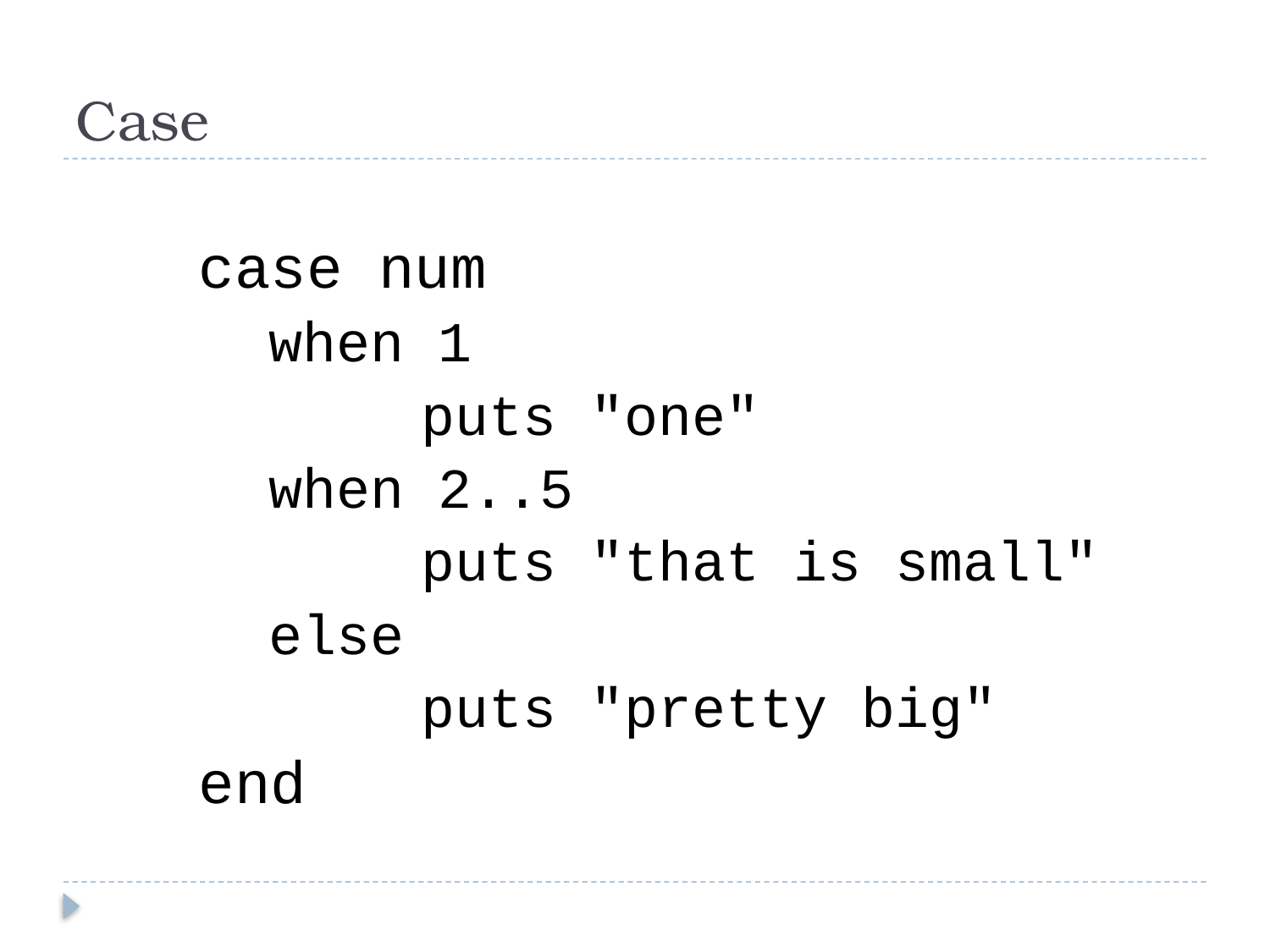

# Case
case num
when 1
		puts "one"
when 2..5
		puts "that is small"
else
		puts "pretty big"
end